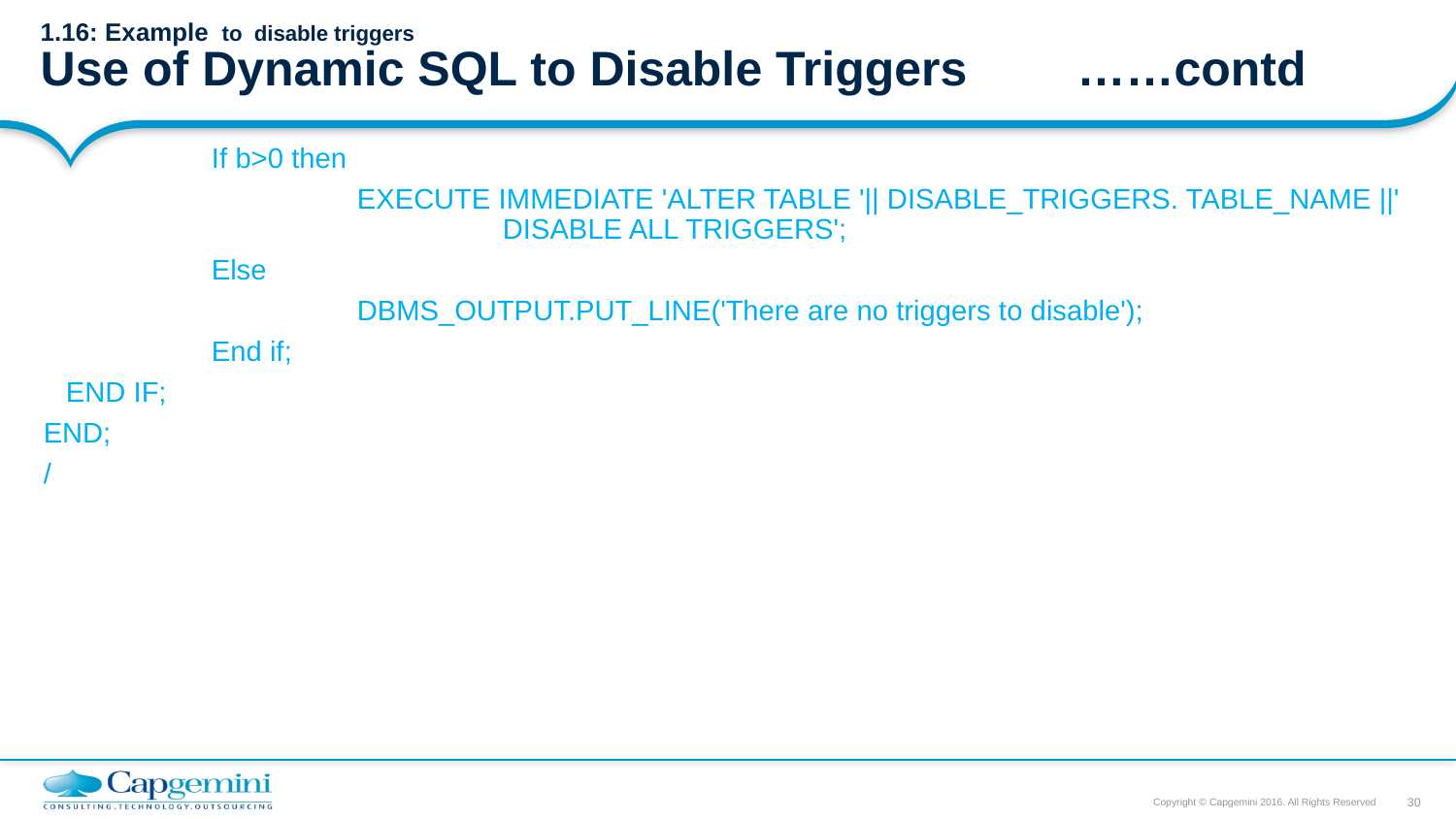

# 1.16: Example  to  disable triggers Use of Dynamic SQL to Disable Triggers			……contd
		If b>0 then
			EXECUTE IMMEDIATE 'ALTER TABLE '|| DISABLE_TRIGGERS. TABLE_NAME ||' 			DISABLE ALL TRIGGERS';
		Else
			DBMS_OUTPUT.PUT_LINE('There are no triggers to disable');
		End if;
	END IF;
END;
/